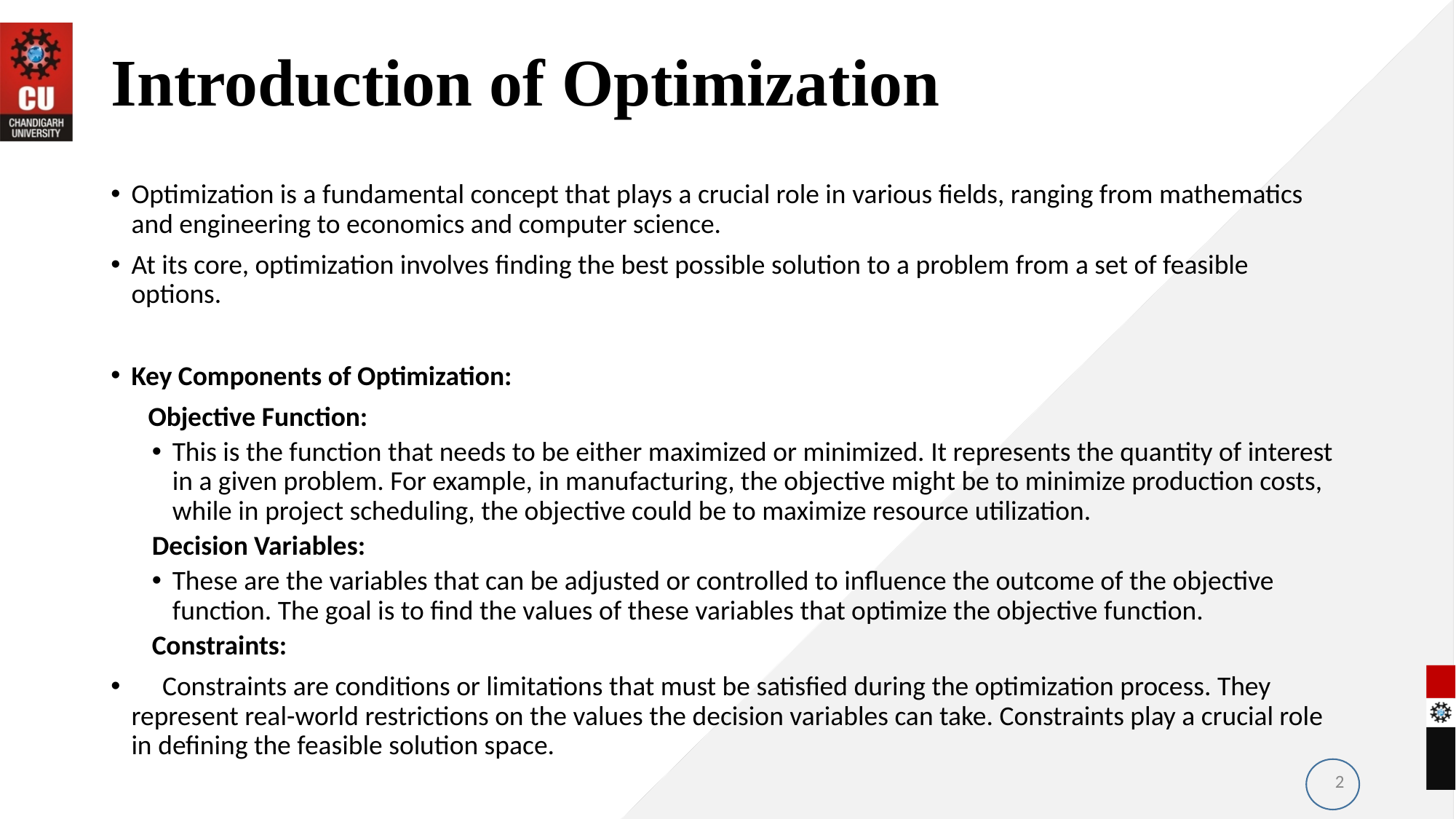

# Introduction of Optimization
Optimization is a fundamental concept that plays a crucial role in various fields, ranging from mathematics and engineering to economics and computer science.
At its core, optimization involves finding the best possible solution to a problem from a set of feasible options.

Key Components of Optimization:
      Objective Function:
This is the function that needs to be either maximized or minimized. It represents the quantity of interest in a given problem. For example, in manufacturing, the objective might be to minimize production costs, while in project scheduling, the objective could be to maximize resource utilization.
Decision Variables:
These are the variables that can be adjusted or controlled to influence the outcome of the objective function. The goal is to find the values of these variables that optimize the objective function.
Constraints:
     Constraints are conditions or limitations that must be satisfied during the optimization process. They represent real-world restrictions on the values the decision variables can take. Constraints play a crucial role in defining the feasible solution space.

2